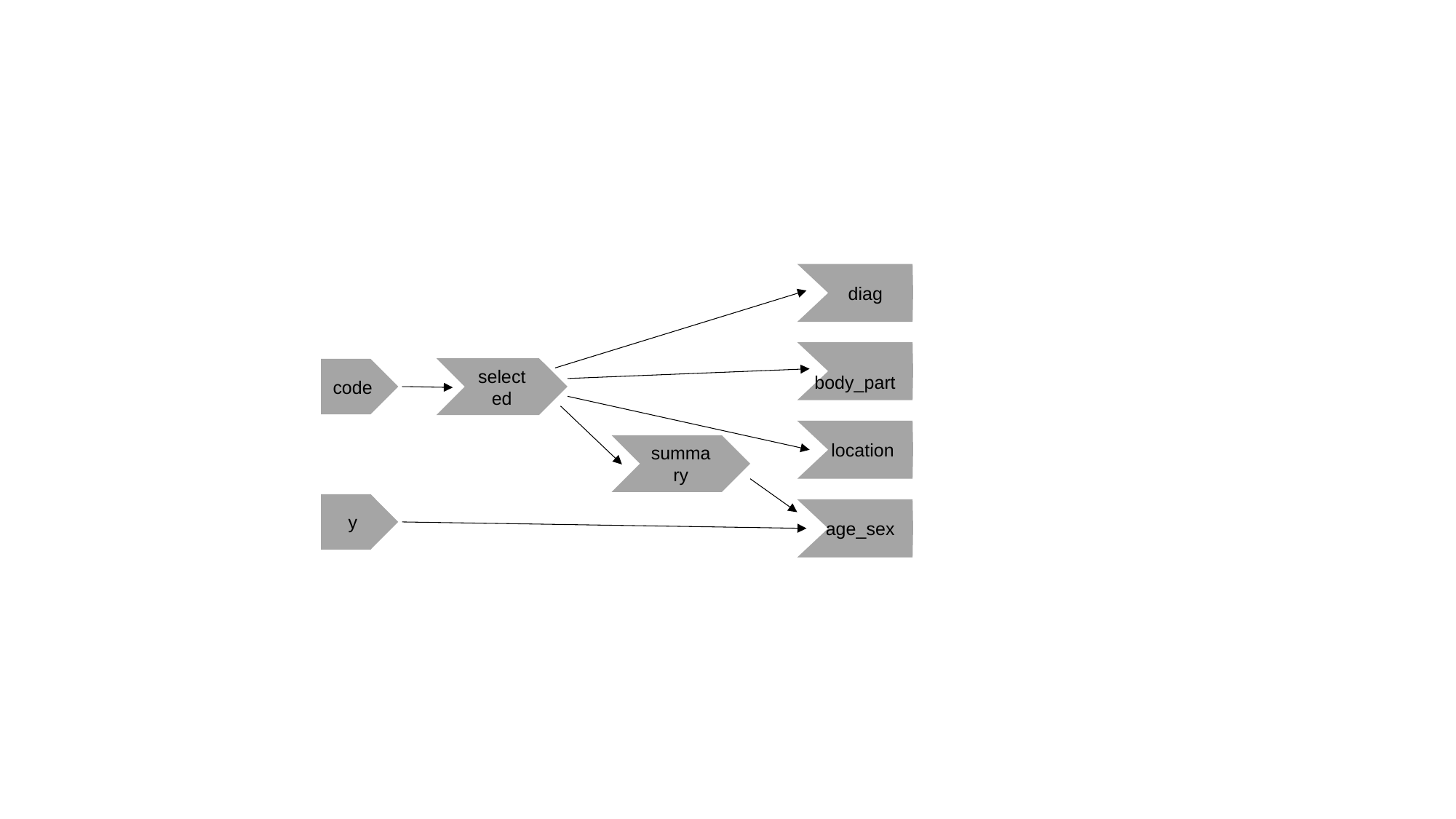

diag
    body_part
selected
code
   location
summary
y
  age_sex